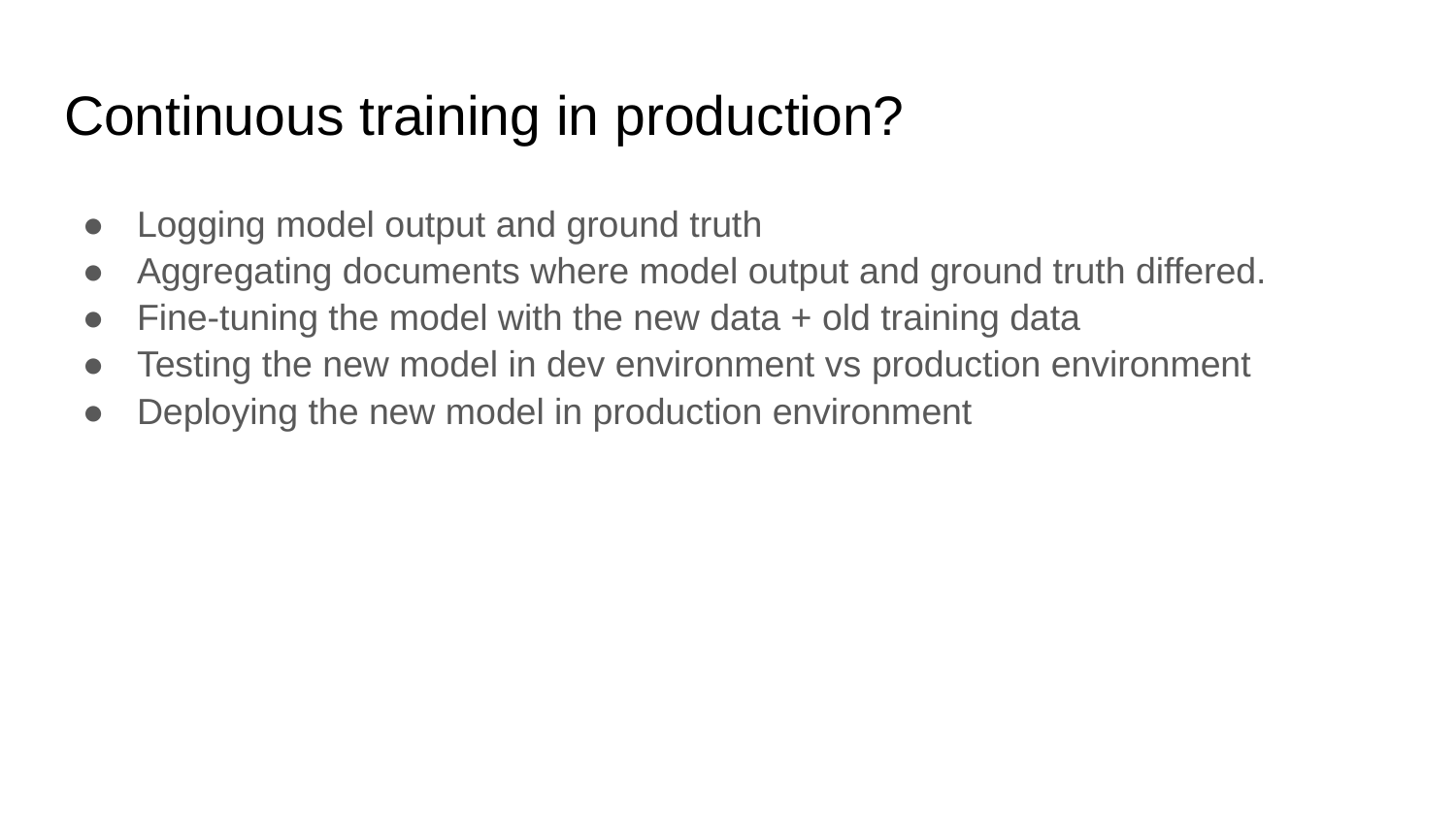

# Continuous training in production?
Logging model output and ground truth
Aggregating documents where model output and ground truth differed.
Fine-tuning the model with the new data + old training data
Testing the new model in dev environment vs production environment
Deploying the new model in production environment